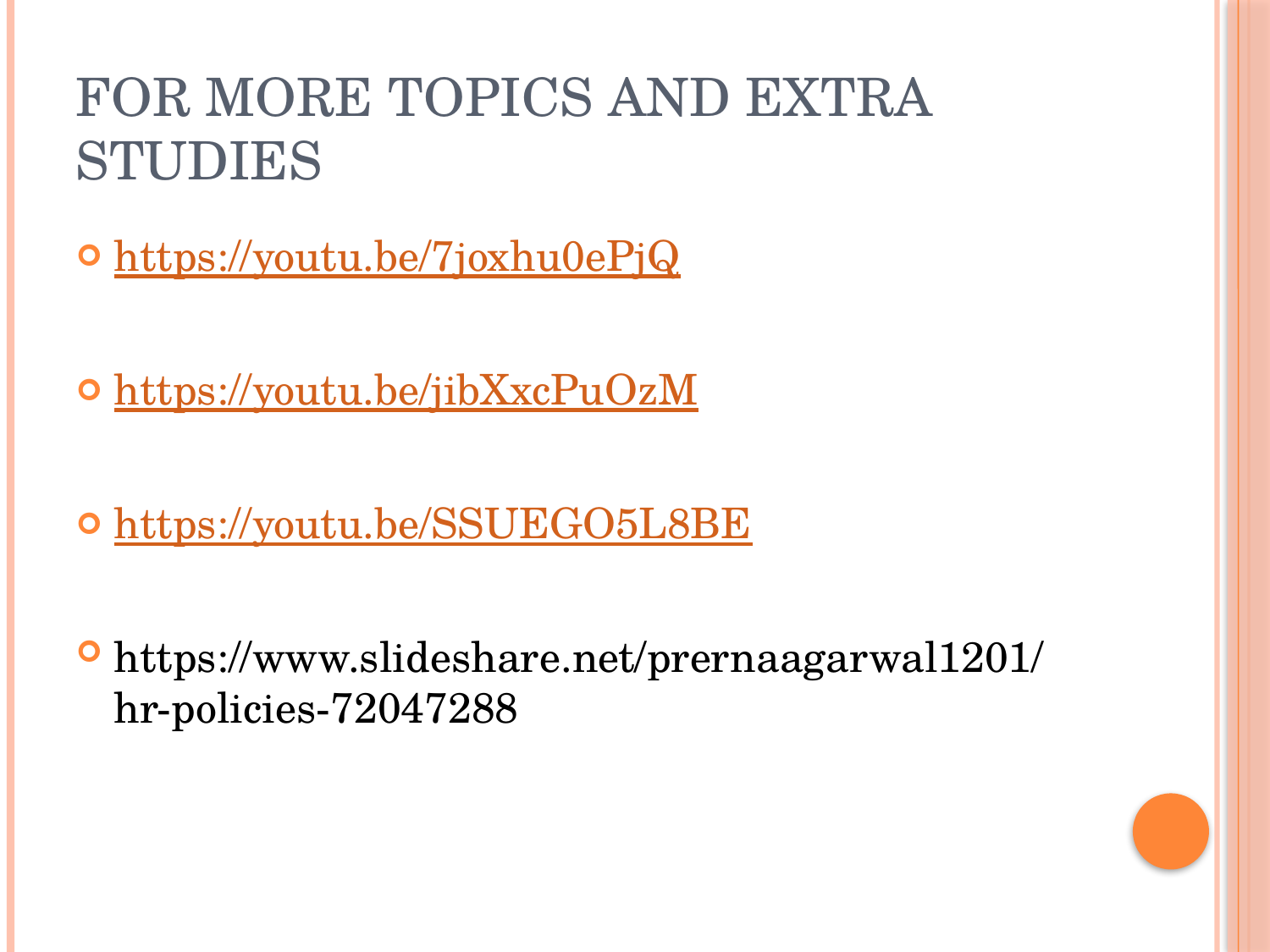

# For more topics and extra studies
https://youtu.be/7joxhu0ePjQ

https://youtu.be/jibXxcPuOzM

https://youtu.be/SSUEGO5L8BE

https://www.slideshare.net/prernaagarwal1201/hr-policies-72047288